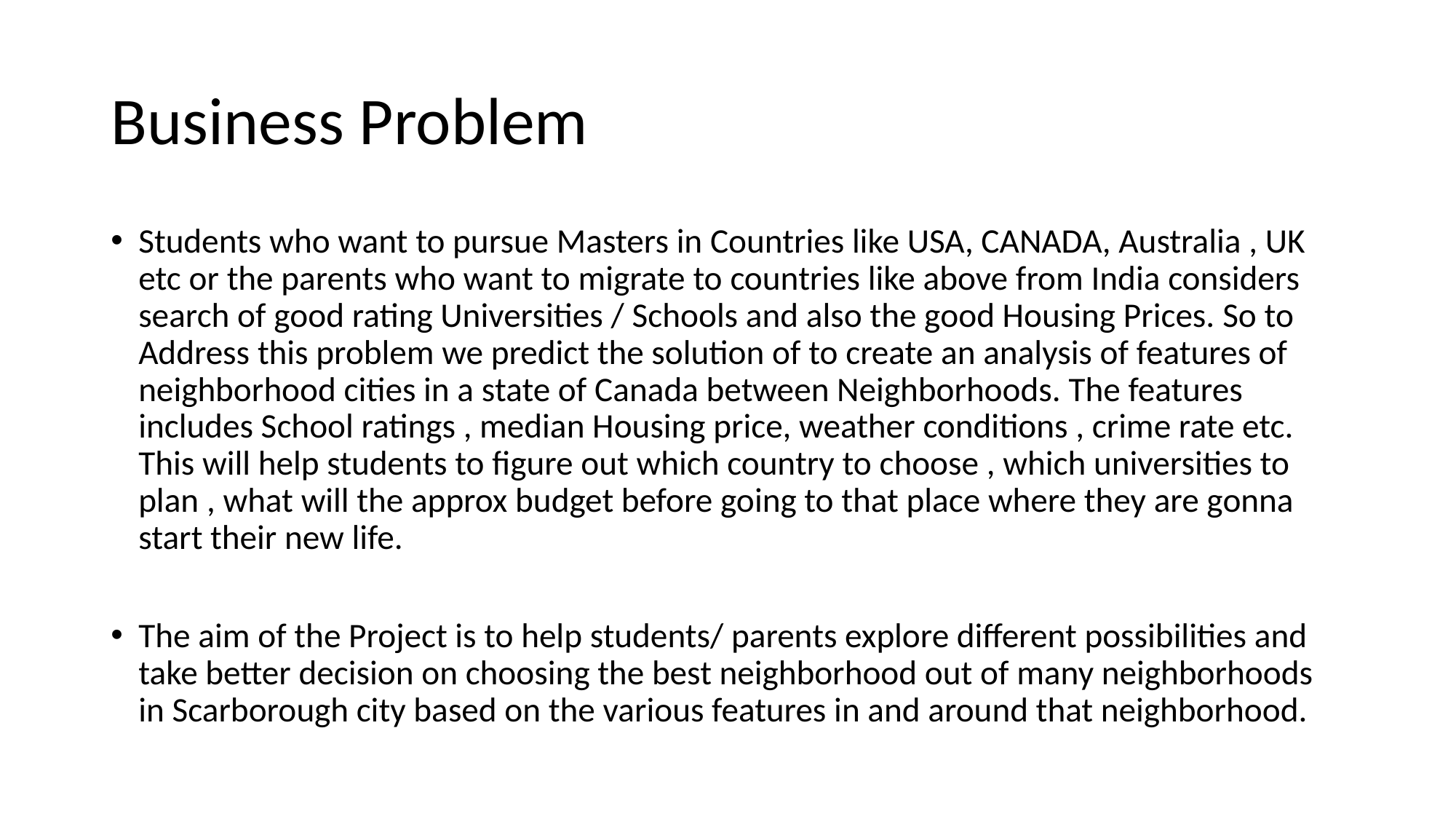

# Business Problem
Students who want to pursue Masters in Countries like USA, CANADA, Australia , UK etc or the parents who want to migrate to countries like above from India considers search of good rating Universities / Schools and also the good Housing Prices. So to Address this problem we predict the solution of to create an analysis of features of neighborhood cities in a state of Canada between Neighborhoods. The features includes School ratings , median Housing price, weather conditions , crime rate etc. This will help students to figure out which country to choose , which universities to plan , what will the approx budget before going to that place where they are gonna start their new life.

The aim of the Project is to help students/ parents explore different possibilities and take better decision on choosing the best neighborhood out of many neighborhoods in Scarborough city based on the various features in and around that neighborhood.